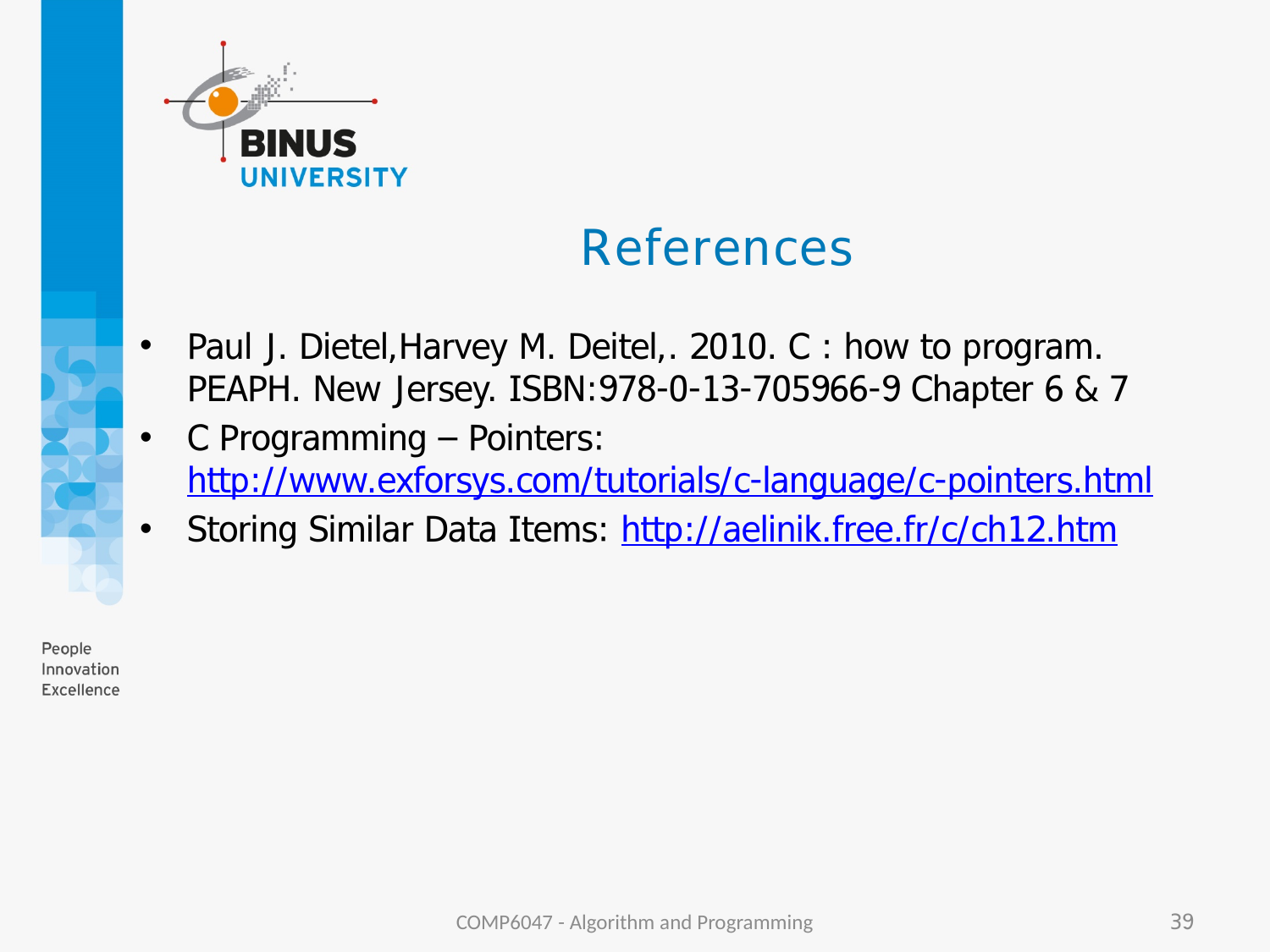

# References
Paul J. Dietel,Harvey M. Deitel,. 2010. C : how to program. PEAPH. New Jersey. ISBN:978-0-13-705966-9 Chapter 6 & 7
C Programming – Pointers: http://www.exforsys.com/tutorials/c-language/c-pointers.html
Storing Similar Data Items: http://aelinik.free.fr/c/ch12.htm

COMP6047 - Algorithm and Programming
39